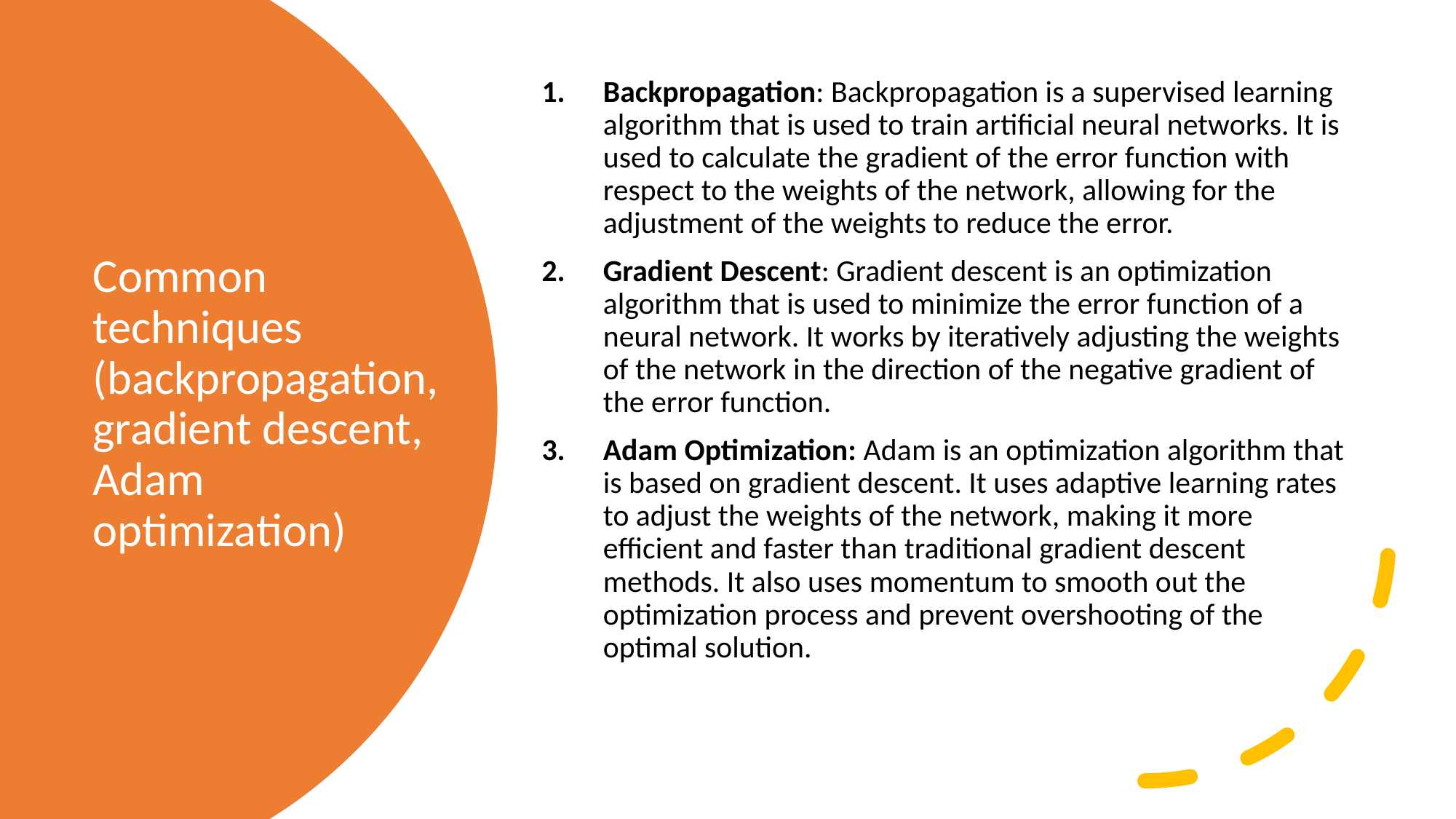

Backpropagation: Backpropagation is a supervised learning algorithm that is used to train artificial neural networks. It is used to calculate the gradient of the error function with respect to the weights of the network, allowing for the adjustment of the weights to reduce the error.
Gradient Descent: Gradient descent is an optimization algorithm that is used to minimize the error function of a neural network. It works by iteratively adjusting the weights of the network in the direction of the negative gradient of the error function.
Adam Optimization: Adam is an optimization algorithm that is based on gradient descent. It uses adaptive learning rates to adjust the weights of the network, making it more efficient and faster than traditional gradient descent methods. It also uses momentum to smooth out the optimization process and prevent overshooting of the optimal solution.

# Common techniques (backpropagation, gradient descent, Adam optimization)